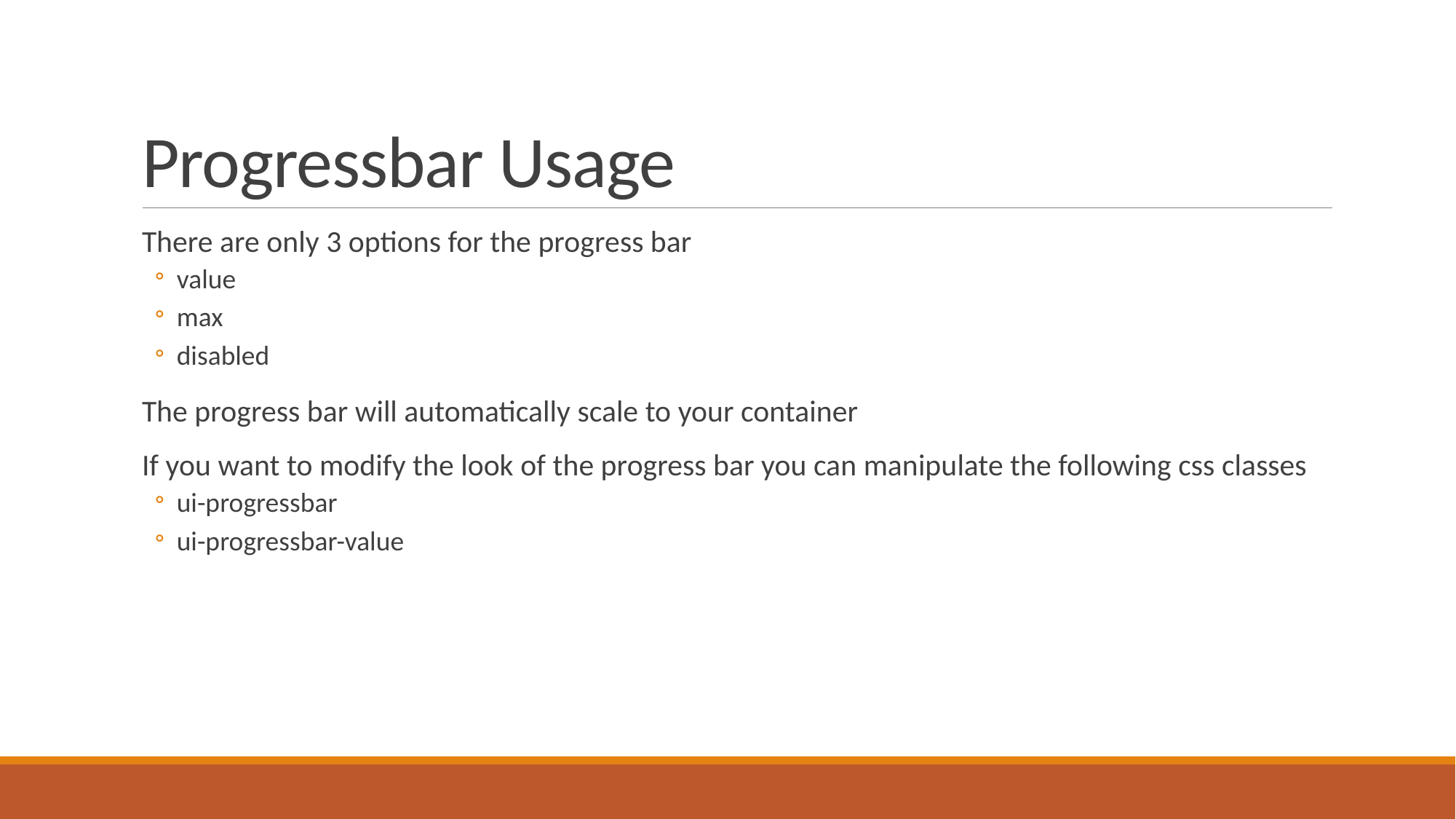

# Progressbar Usage
There are only 3 options for the progress bar
value
max
disabled
The progress bar will automatically scale to your container
If you want to modify the look of the progress bar you can manipulate the following css classes
ui-progressbar
ui-progressbar-value